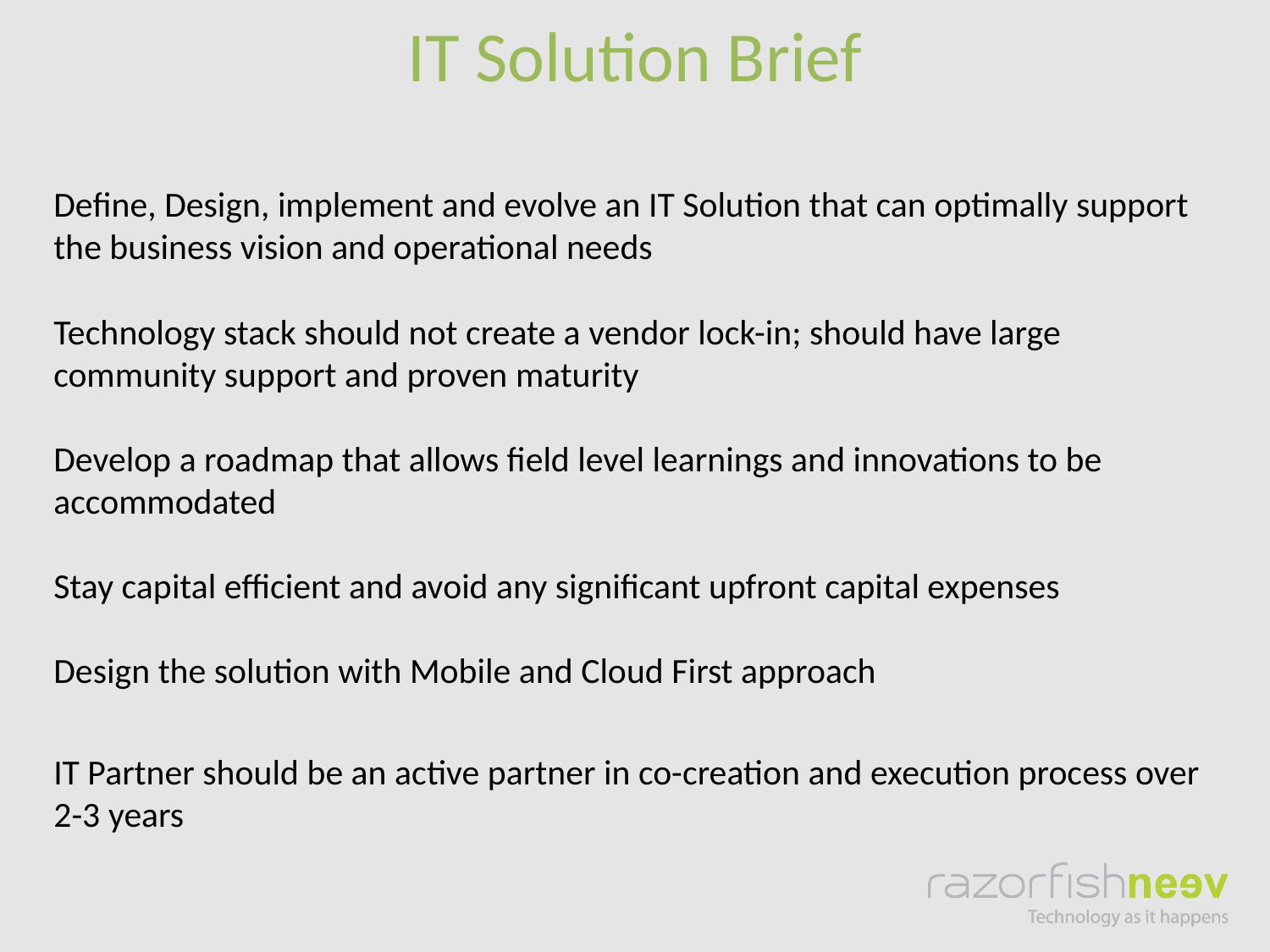

IT Solution Brief
Define, Design, implement and evolve an IT Solution that can optimally support the business vision and operational needs

Technology stack should not create a vendor lock-in; should have large community support and proven maturity

Develop a roadmap that allows field level learnings and innovations to be accommodated

Stay capital efficient and avoid any significant upfront capital expenses

Design the solution with Mobile and Cloud First approach

IT Partner should be an active partner in co-creation and execution process over 2-3 years